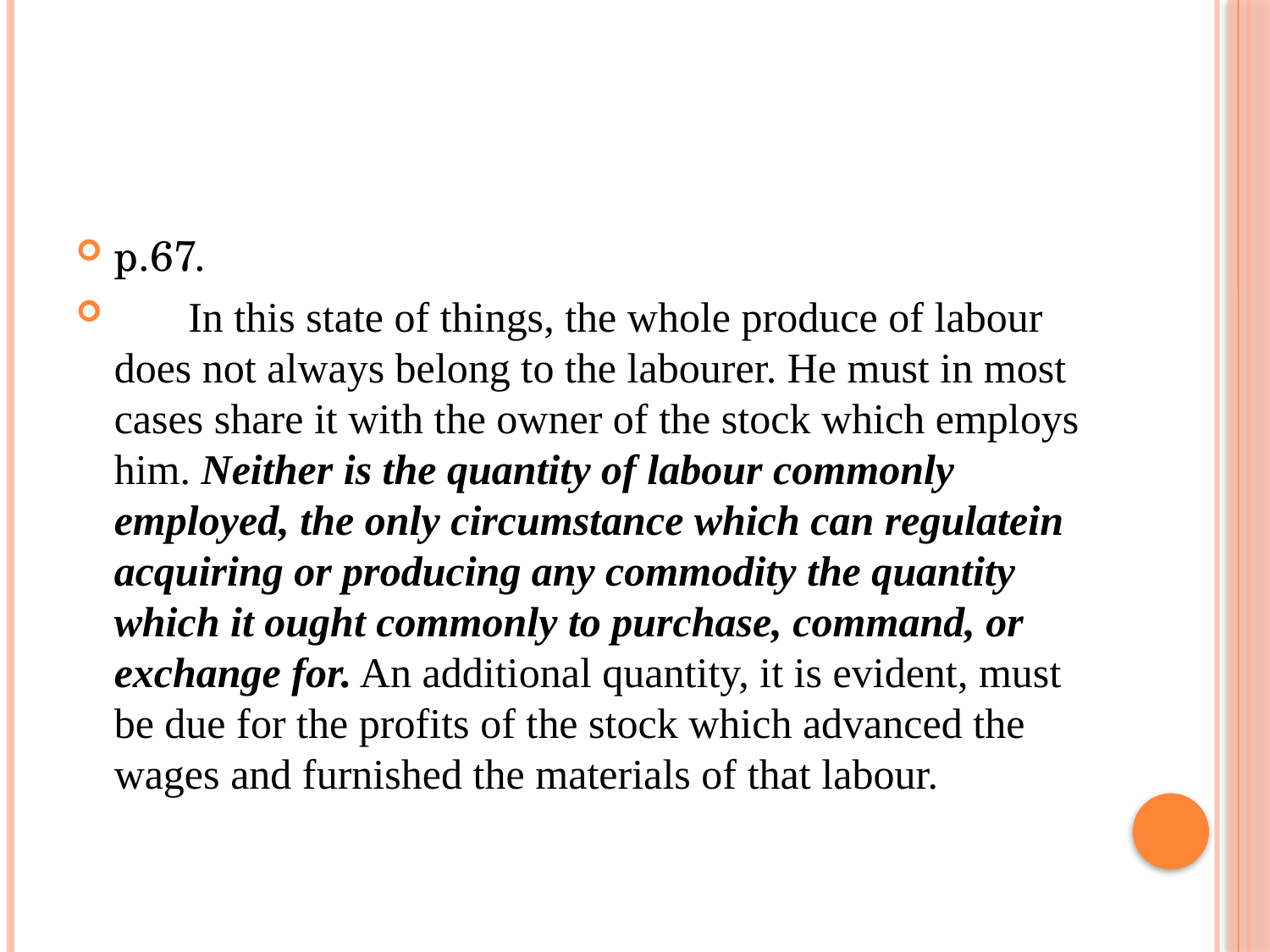

#
p.67.
       In this state of things, the whole produce of labour does not always belong to the labourer. He must in most cases share it with the owner of the stock which employs him. Neither is the quantity of labour commonly employed, the only circumstance which can regulatein acquiring or producing any commodity the quantity which it ought commonly to purchase, command, or exchange for. An additional quantity, it is evident, must be due for the profits of the stock which advanced the wages and furnished the materials of that labour.